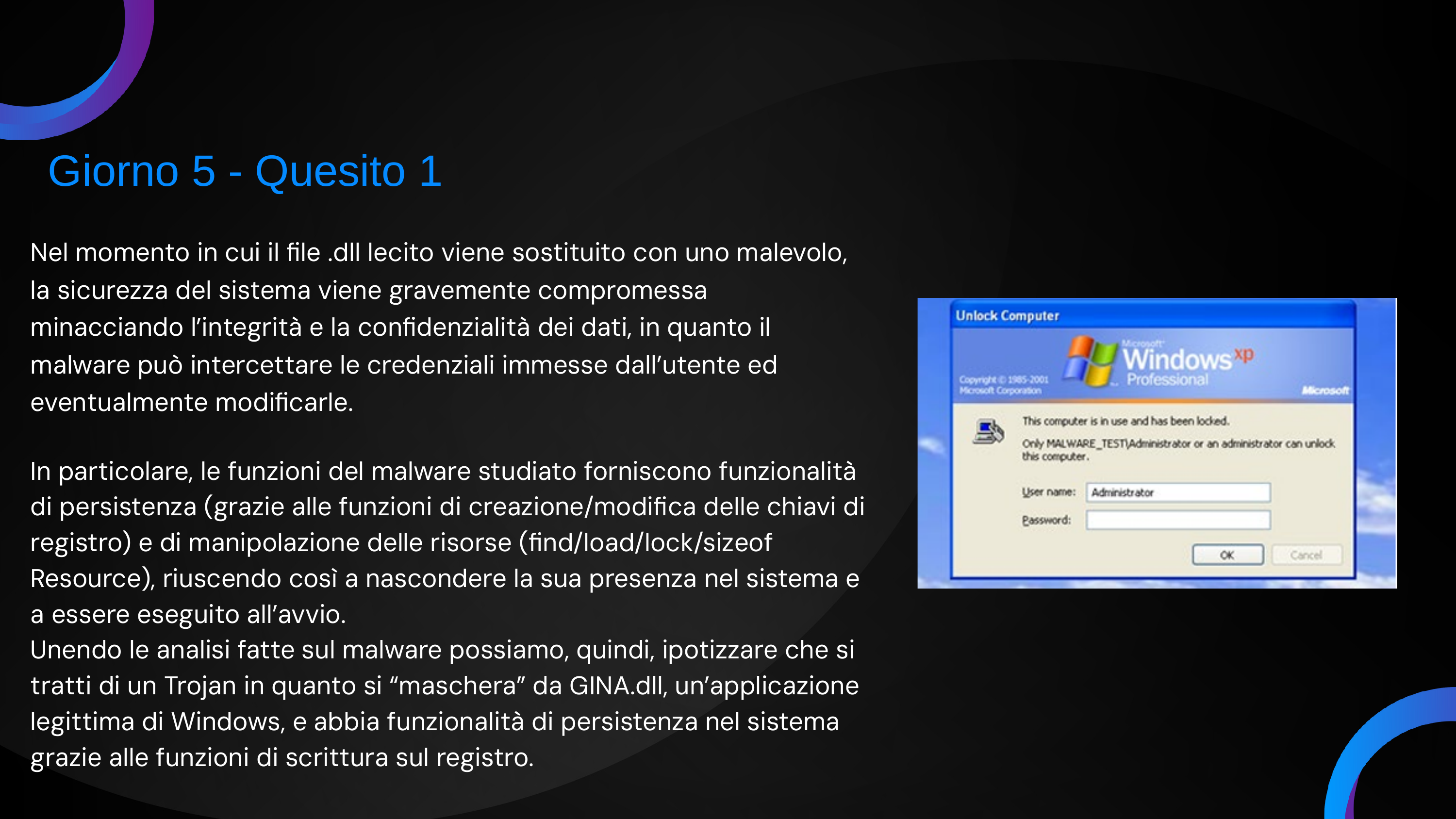

Giorno 5 - Quesito 1
Nel momento in cui il file .dll lecito viene sostituito con uno malevolo, la sicurezza del sistema viene gravemente compromessa minacciando l’integrità e la confidenzialità dei dati, in quanto il malware può intercettare le credenziali immesse dall’utente ed eventualmente modificarle.

In particolare, le funzioni del malware studiato forniscono funzionalità di persistenza (grazie alle funzioni di creazione/modifica delle chiavi di registro) e di manipolazione delle risorse (find/load/lock/sizeof Resource), riuscendo così a nascondere la sua presenza nel sistema e a essere eseguito all’avvio.
Unendo le analisi fatte sul malware possiamo, quindi, ipotizzare che si tratti di un Trojan in quanto si “maschera” da GINA.dll, un’applicazione legittima di Windows, e abbia funzionalità di persistenza nel sistema grazie alle funzioni di scrittura sul registro.